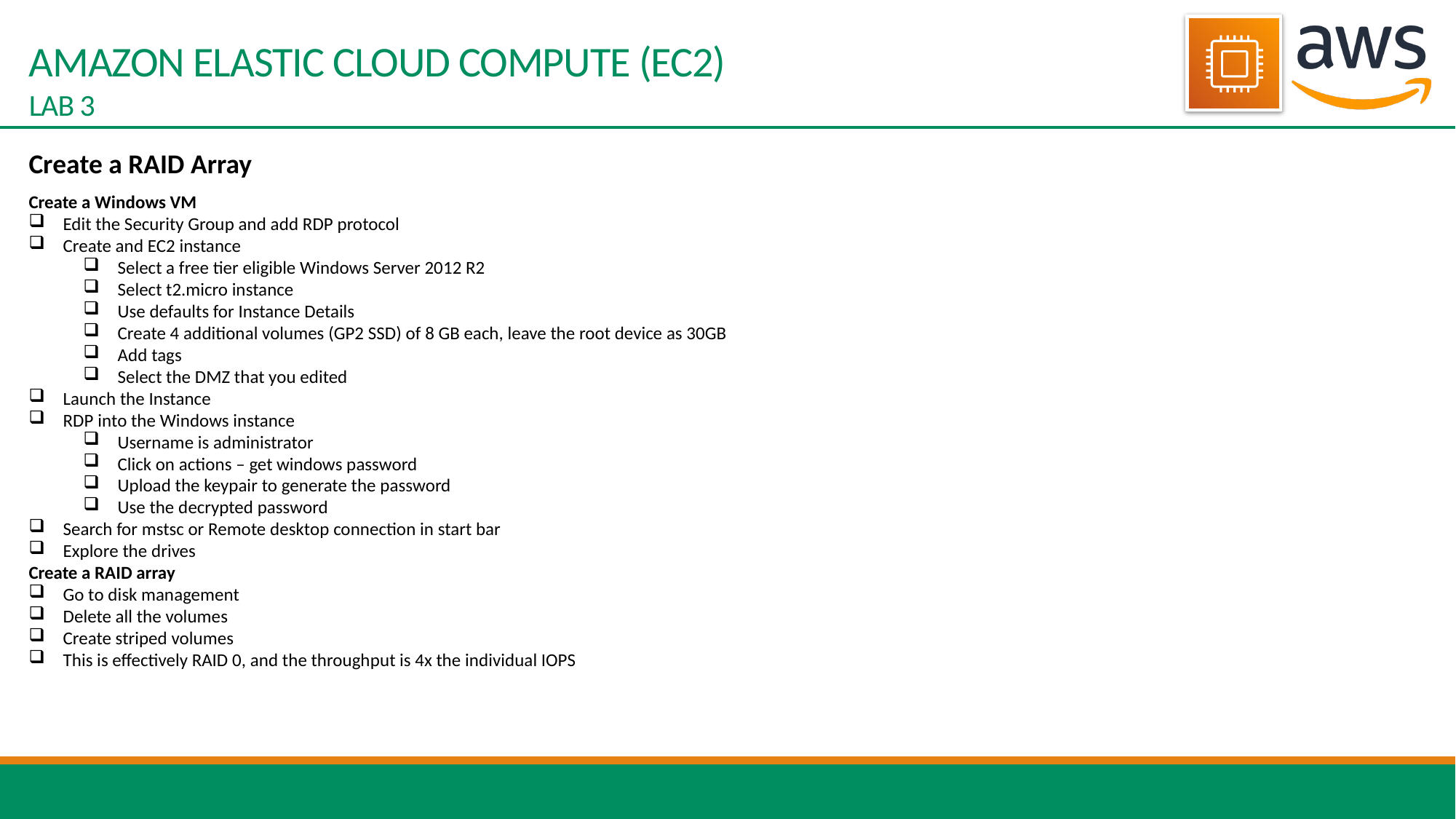

# AMAZON ELASTIC CLOUD COMPUTE (EC2) LAB 3
Create a RAID Array
Create a Windows VM
Edit the Security Group and add RDP protocol
Create and EC2 instance
Select a free tier eligible Windows Server 2012 R2
Select t2.micro instance
Use defaults for Instance Details
Create 4 additional volumes (GP2 SSD) of 8 GB each, leave the root device as 30GB
Add tags
Select the DMZ that you edited
Launch the Instance
RDP into the Windows instance
Username is administrator
Click on actions – get windows password
Upload the keypair to generate the password
Use the decrypted password
Search for mstsc or Remote desktop connection in start bar
Explore the drives
Create a RAID array
Go to disk management
Delete all the volumes
Create striped volumes
This is effectively RAID 0, and the throughput is 4x the individual IOPS